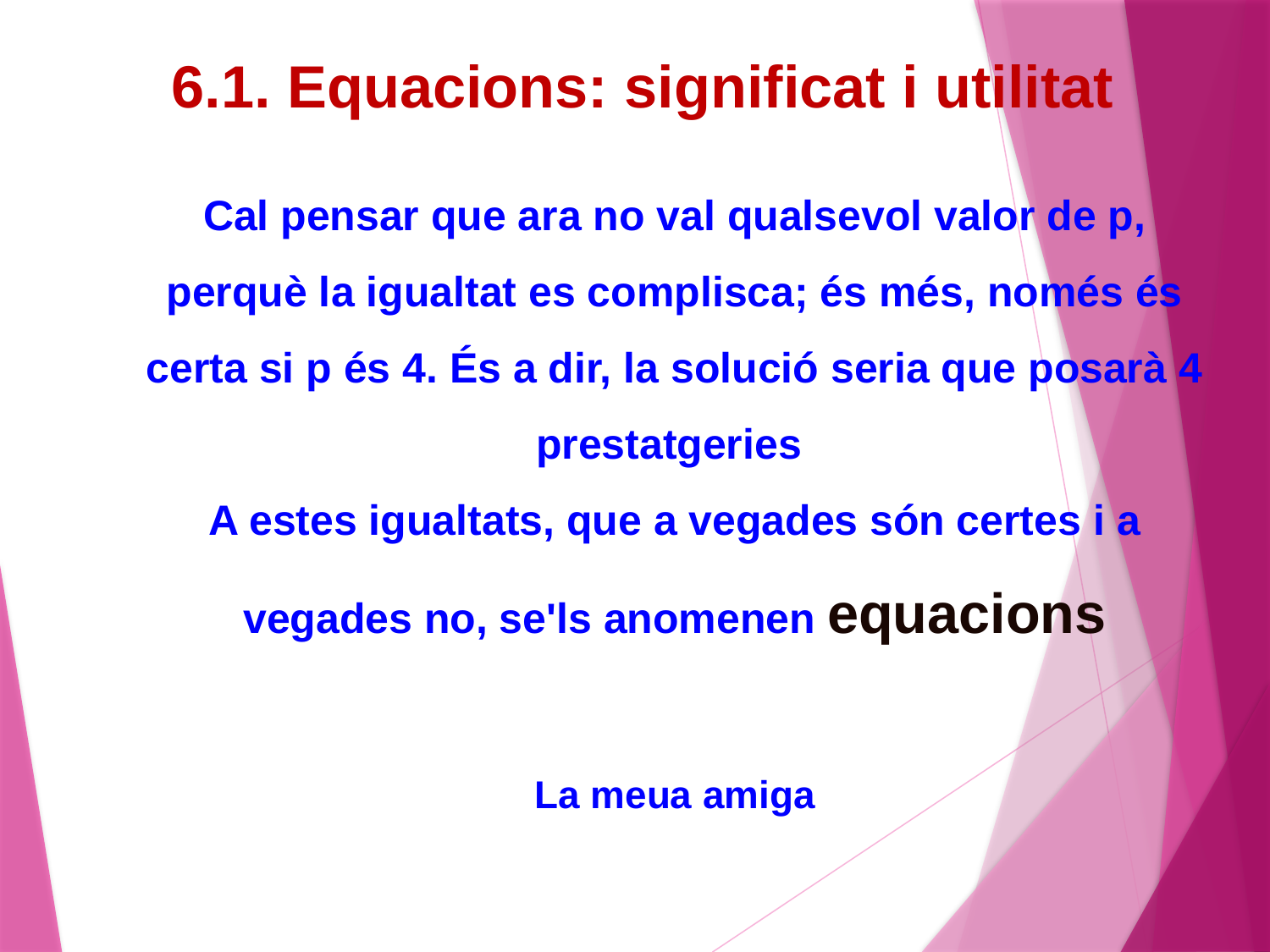

# 6.1. Equacions: significat i utilitat
Cal pensar que ara no val qualsevol valor de p, perquè la igualtat es complisca; és més, només és certa si p és 4. És a dir, la solució seria que posarà 4 prestatgeries
A estes igualtats, que a vegades són certes i a vegades no, se'ls anomenen equacions

La meua amiga